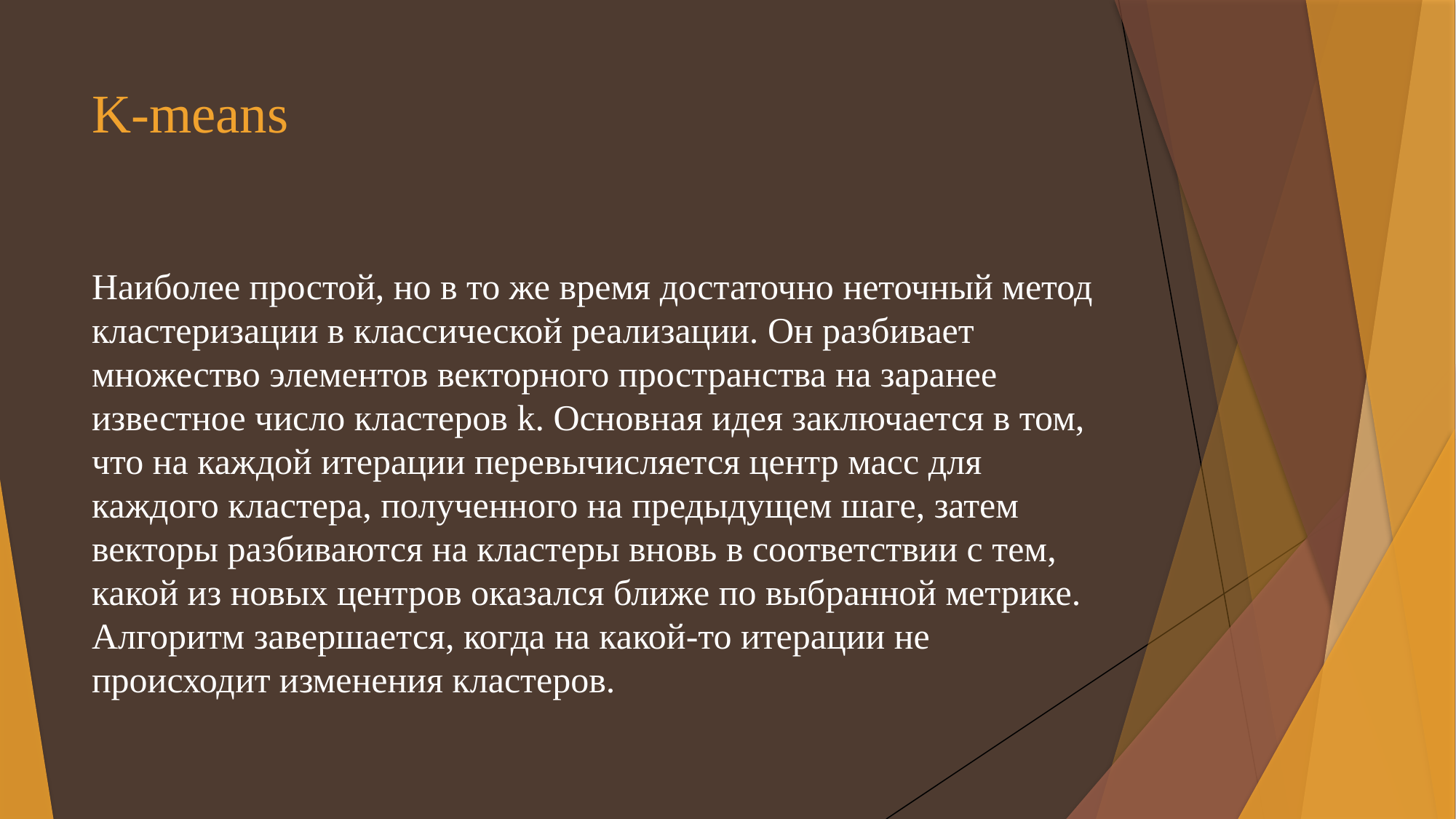

# K-means
Наиболее простой, но в то же время достаточно неточный метод кластеризации в классической реализации. Он разбивает множество элементов векторного пространства на заранее известное число кластеров k. Основная идея заключается в том, что на каждой итерации перевычисляется центр масс для каждого кластера, полученного на предыдущем шаге, затем векторы разбиваются на кластеры вновь в соответствии с тем, какой из новых центров оказался ближе по выбранной метрике. Алгоритм завершается, когда на какой-то итерации не происходит изменения кластеров.